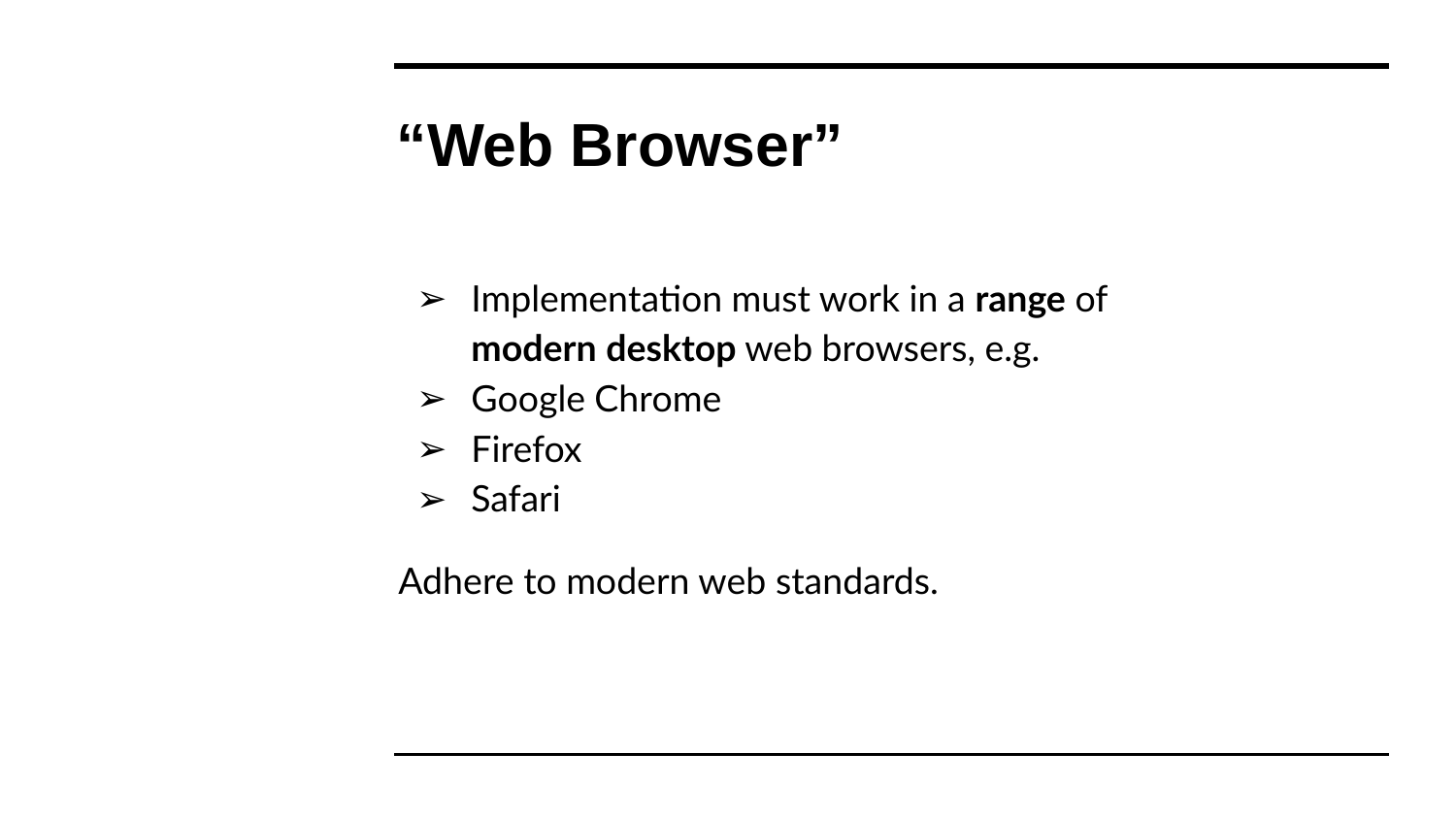

# “Web Browser”
Implementation must work in a range of modern desktop web browsers, e.g.
Google Chrome
Firefox
Safari
Adhere to modern web standards.